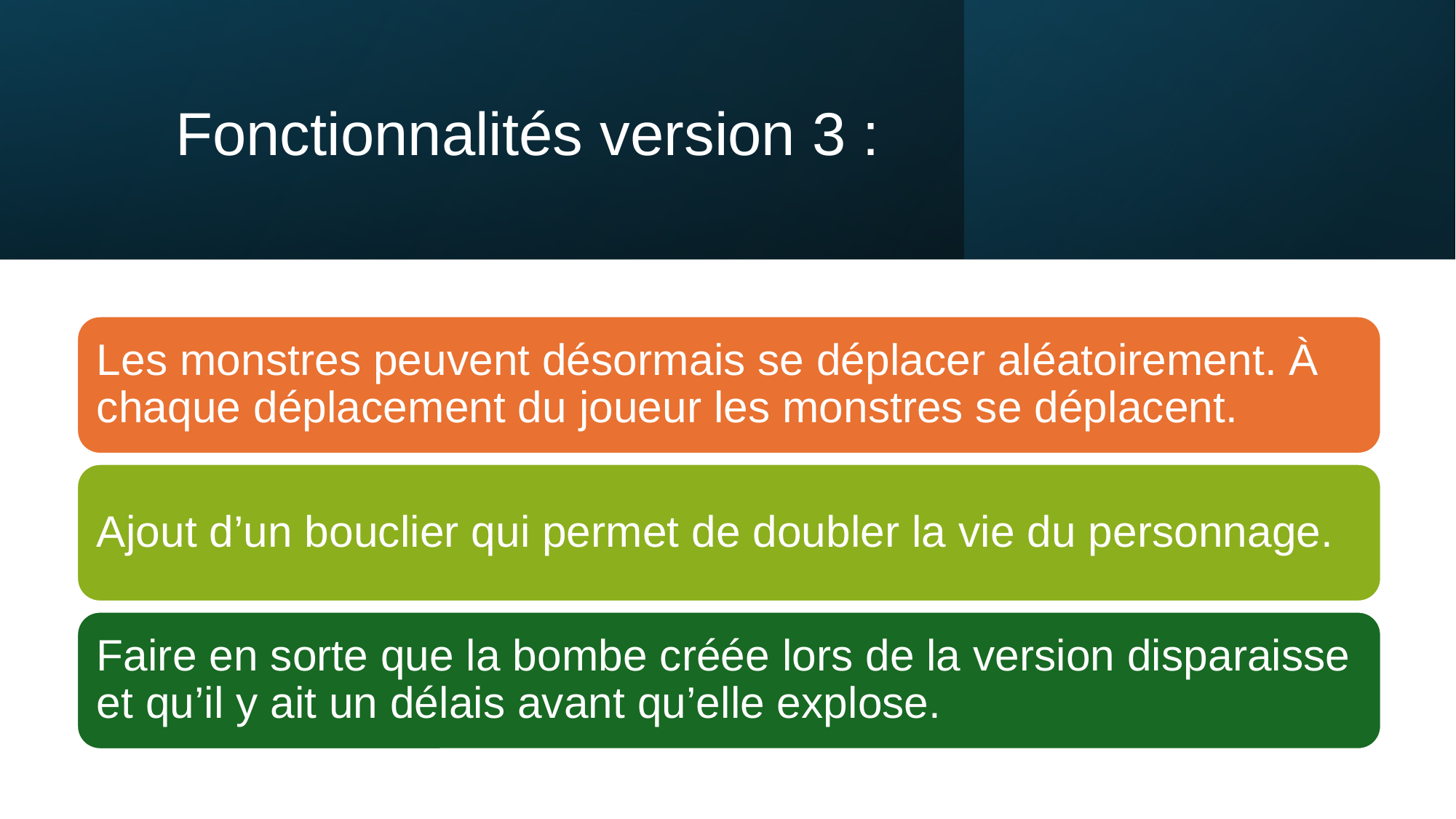

# Fonctionnalités version 3 :

Les monstres peuvent désormais se déplacer aléatoirement. À chaque déplacement du joueur les monstres se déplacent.

Ajout d’un bouclier qui permet de doubler la vie du personnage.

Faire en sorte que la bombe créée lors de la version disparaisse et qu’il y ait un délais avant qu’elle explose.